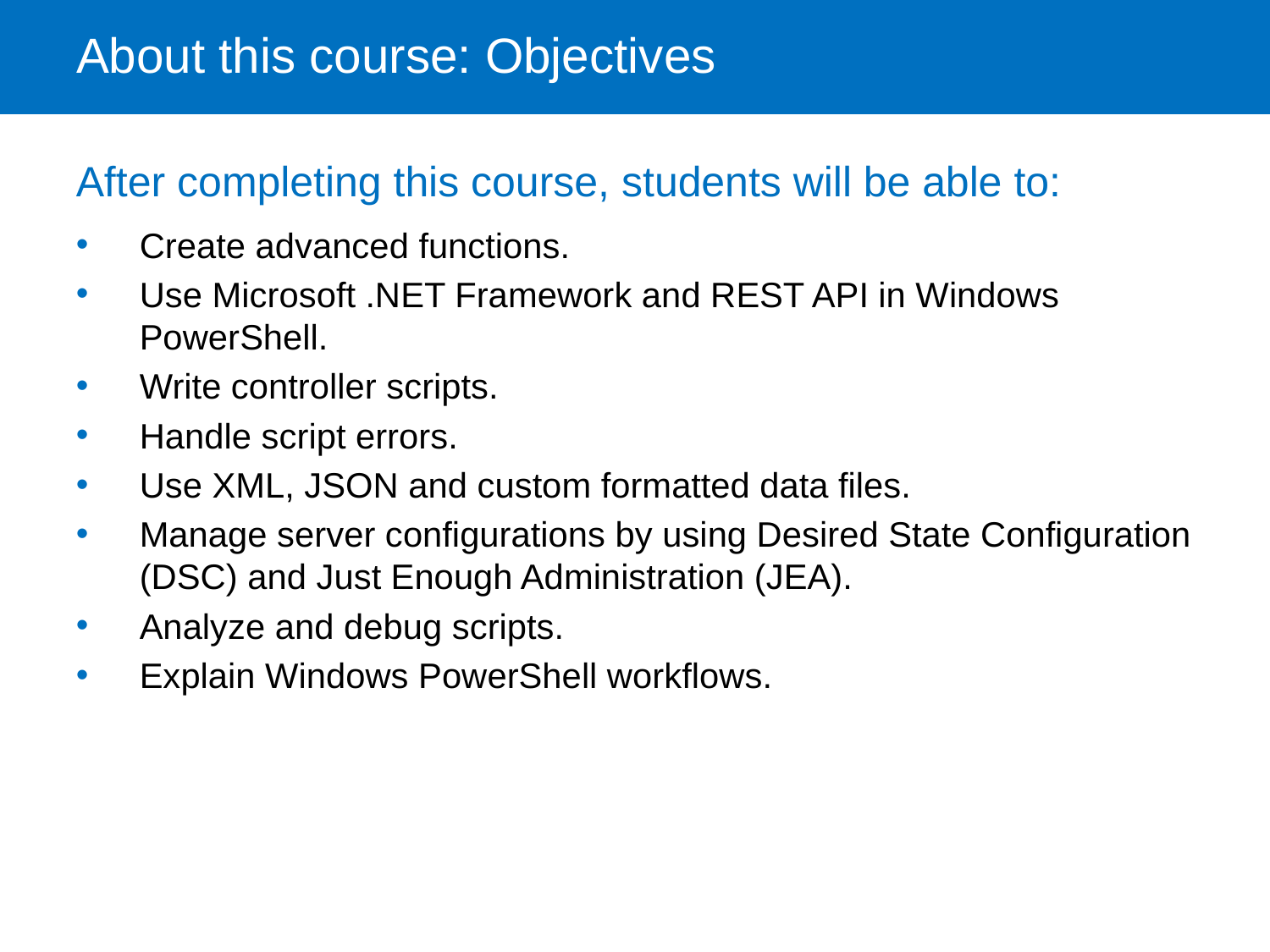

# About this course: Objectives
After completing this course, students will be able to:
Create advanced functions.
Use Microsoft .NET Framework and REST API in Windows PowerShell.
Write controller scripts.
Handle script errors.
Use XML, JSON and custom formatted data files.
Manage server configurations by using Desired State Configuration (DSC) and Just Enough Administration (JEA).
Analyze and debug scripts.
Explain Windows PowerShell workflows.